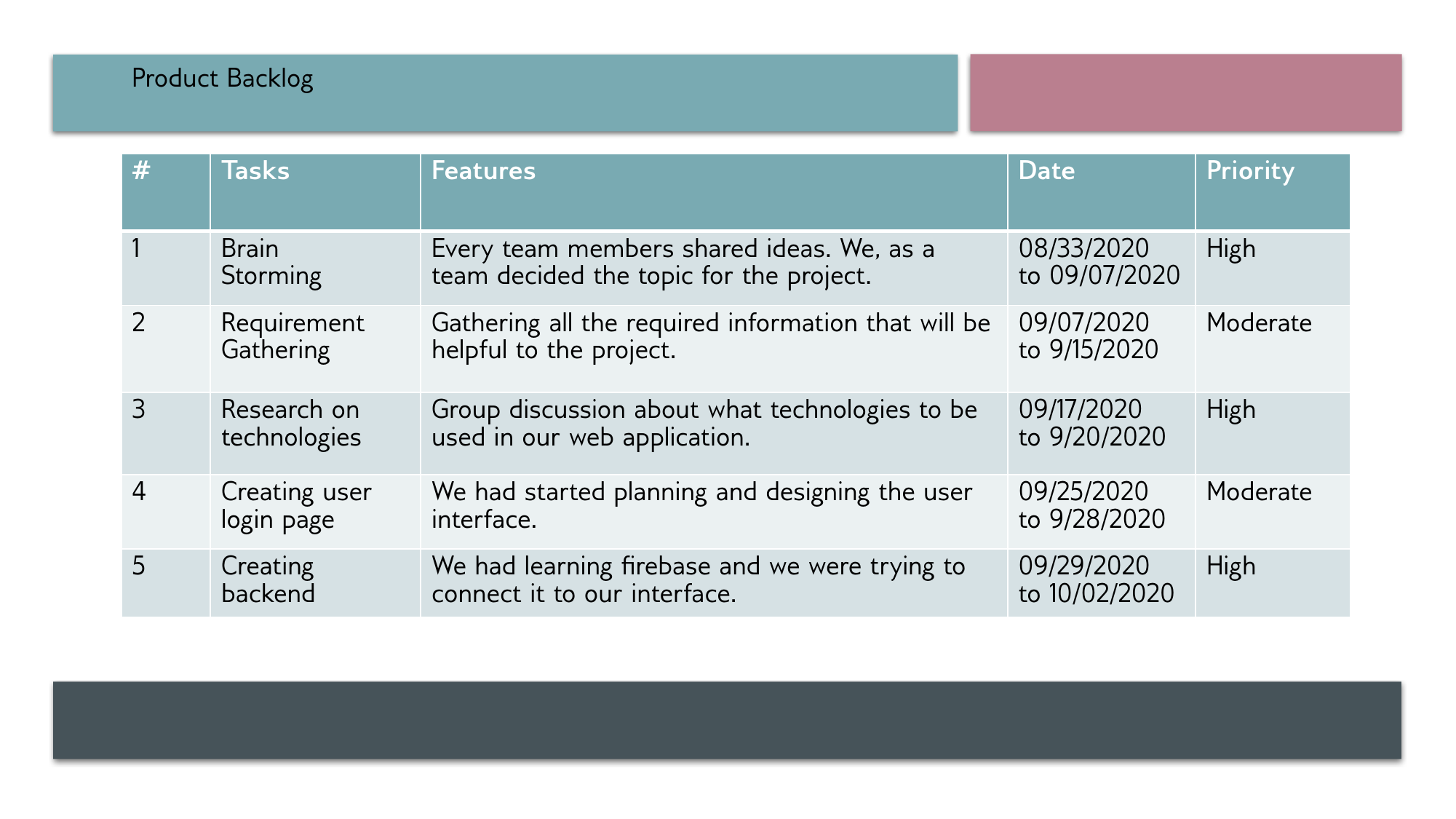

Product Backlog

| # | Tasks | Features | Date | Priority |
| --- | --- | --- | --- | --- |
| 1 | Brain Storming | Every team members shared ideas. We, as a team decided the topic for the project. | 08/33/2020 to 09/07/2020 | High |
| 2 | Requirement Gathering | Gathering all the required information that will be helpful to the project. | 09/07/2020 to 9/15/2020 | Moderate |
| 3 | Research on technologies | Group discussion about what technologies to be used in our web application. | 09/17/2020 to 9/20/2020 | High |
| 4 | Creating user login page | We had started planning and designing the user interface. | 09/25/2020 to 9/28/2020 | Moderate |
| 5 | Creating backend | We had learning firebase and we were trying to connect it to our interface. | 09/29/2020 to 10/02/2020 | High |
|  |
| --- |